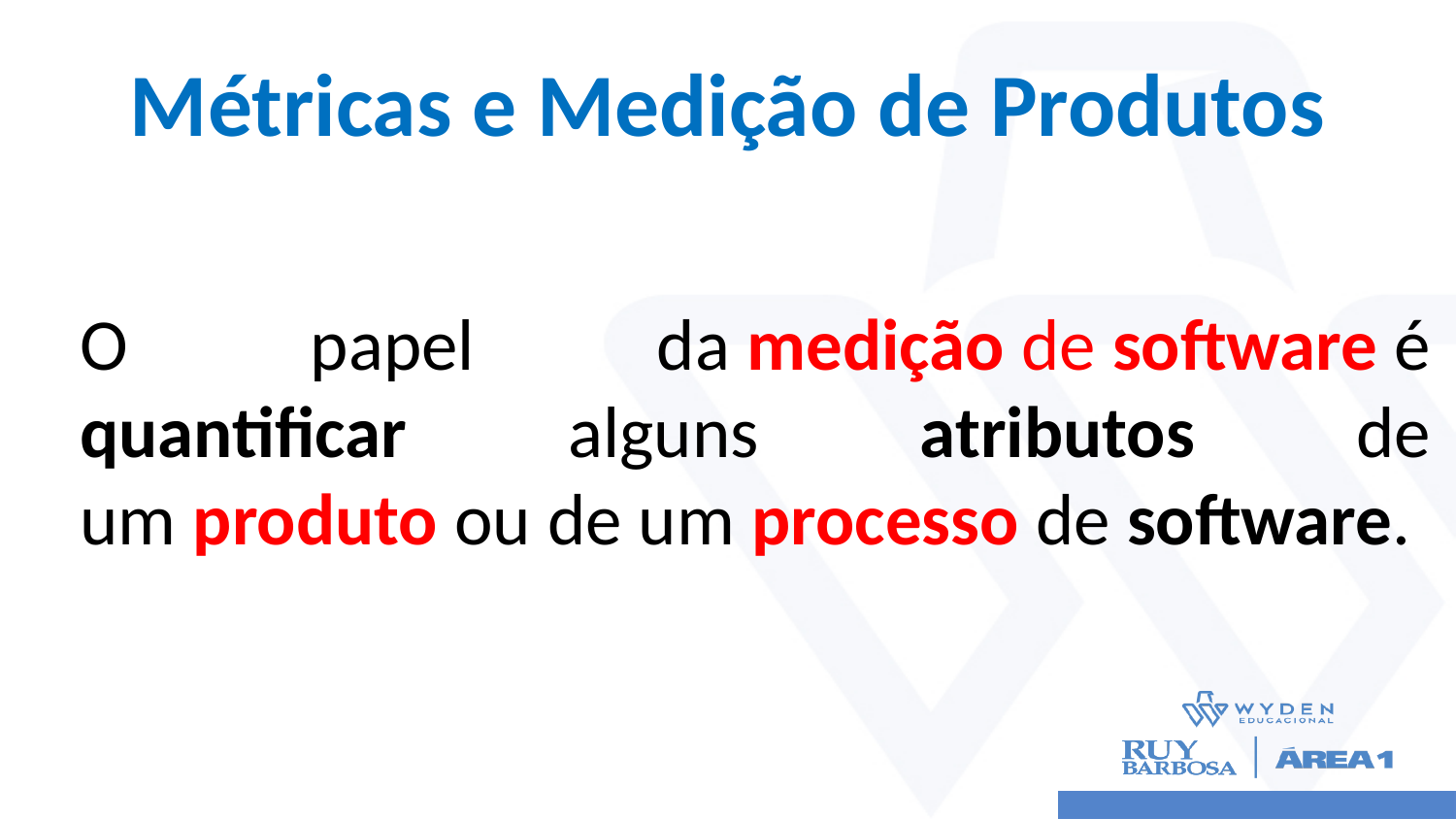

# Métricas e Medição de Produtos

O papel da medição de software é quantificar alguns atributos de um produto ou de um processo de software.